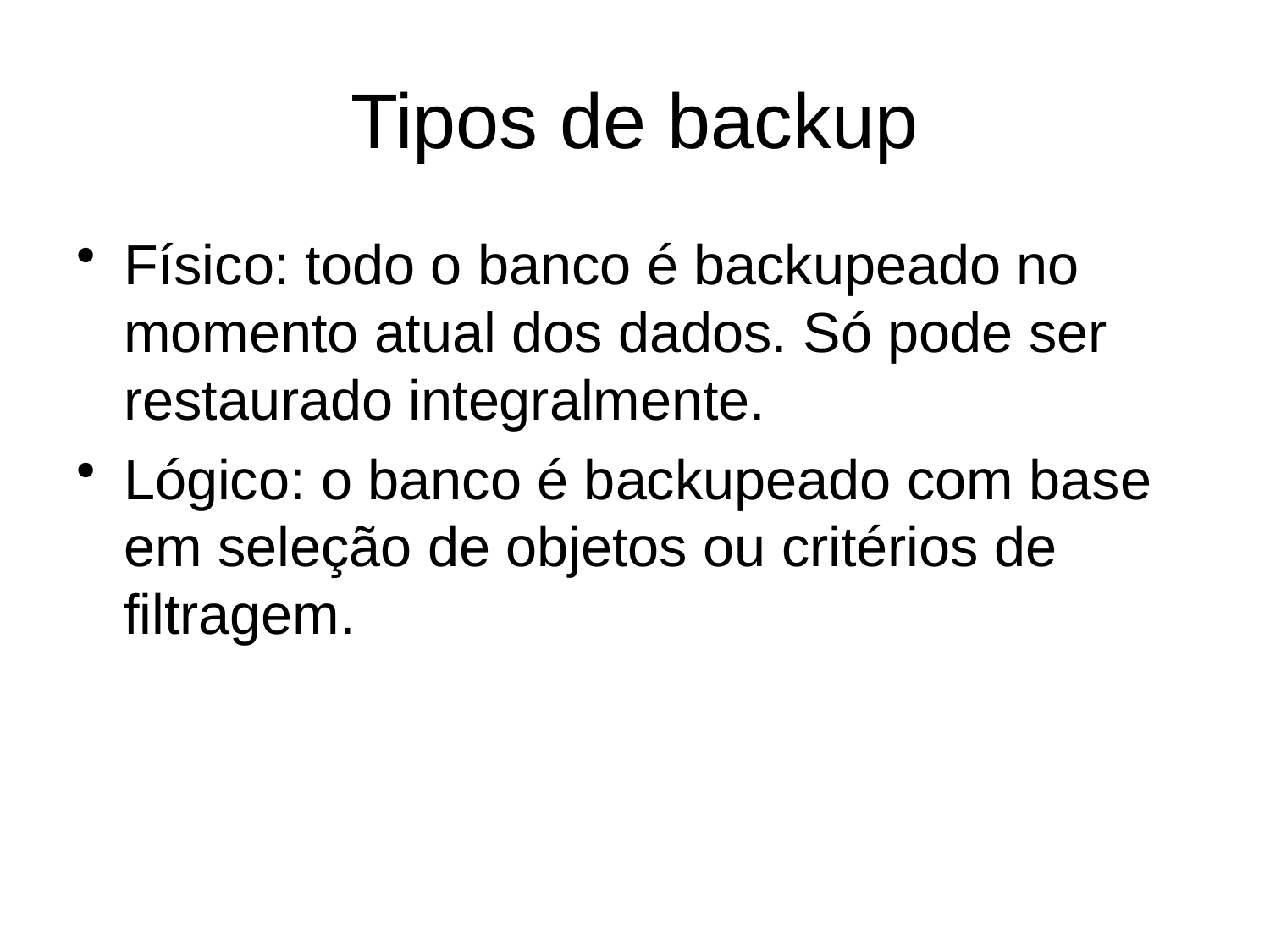

# Tipos de backup
Físico: todo o banco é backupeado no momento atual dos dados. Só pode ser restaurado integralmente.
Lógico: o banco é backupeado com base em seleção de objetos ou critérios de filtragem.